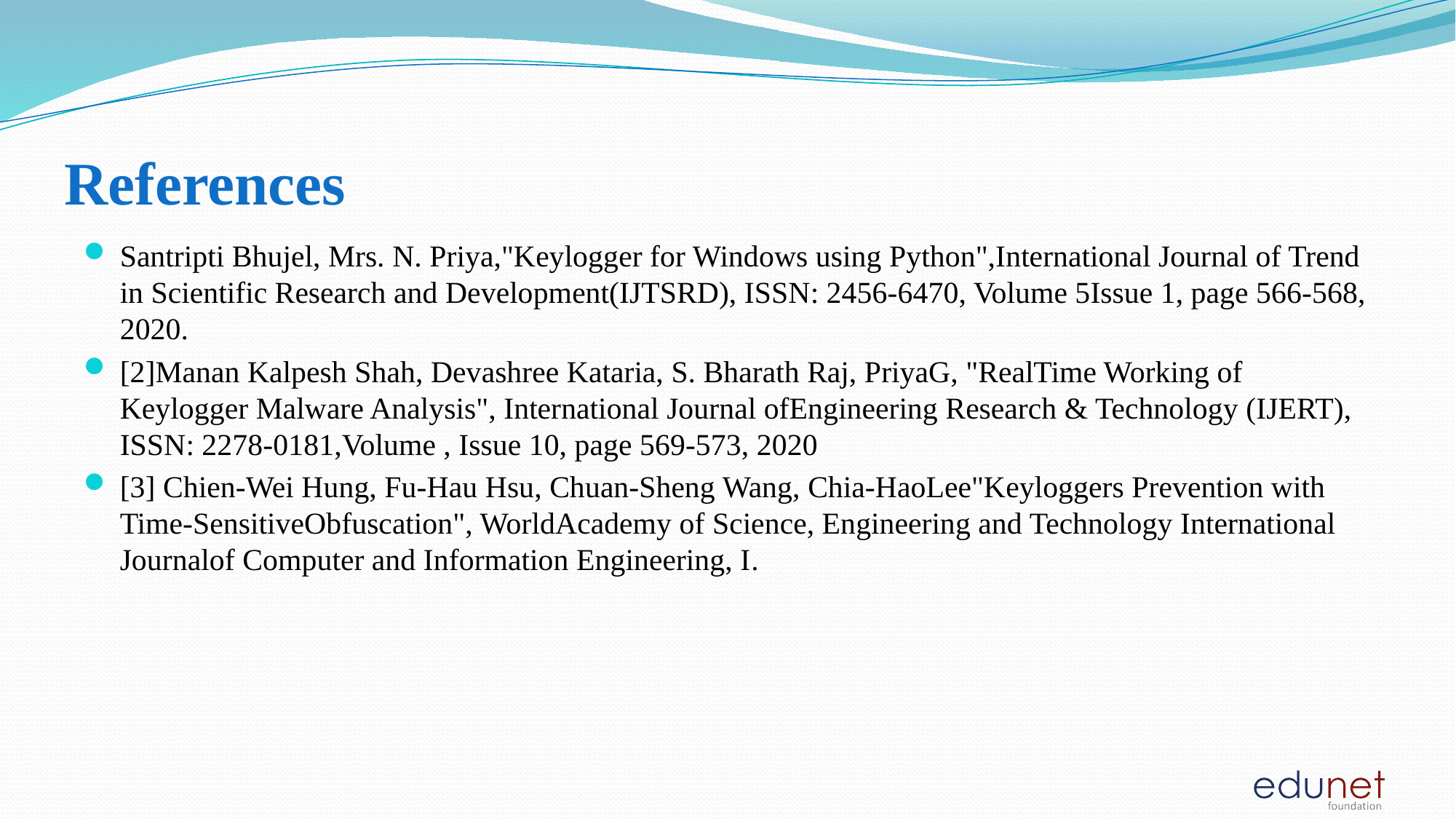

# References
Santripti Bhujel, Mrs. N. Priya,"Keylogger for Windows using Python",International Journal of Trend in Scientific Research and Development(IJTSRD), ISSN: 2456-6470, Volume 5Issue 1, page 566-568, 2020.
[2]Manan Kalpesh Shah, Devashree Kataria, S. Bharath Raj, PriyaG, "RealTime Working of Keylogger Malware Analysis", International Journal ofEngineering Research & Technology (IJERT), ISSN: 2278-0181,Volume , Issue 10, page 569-573, 2020
[3] Chien-Wei Hung, Fu-Hau Hsu, Chuan-Sheng Wang, Chia-HaoLee"Keyloggers Prevention with Time-SensitiveObfuscation", WorldAcademy of Science, Engineering and Technology International Journalof Computer and Information Engineering, I.